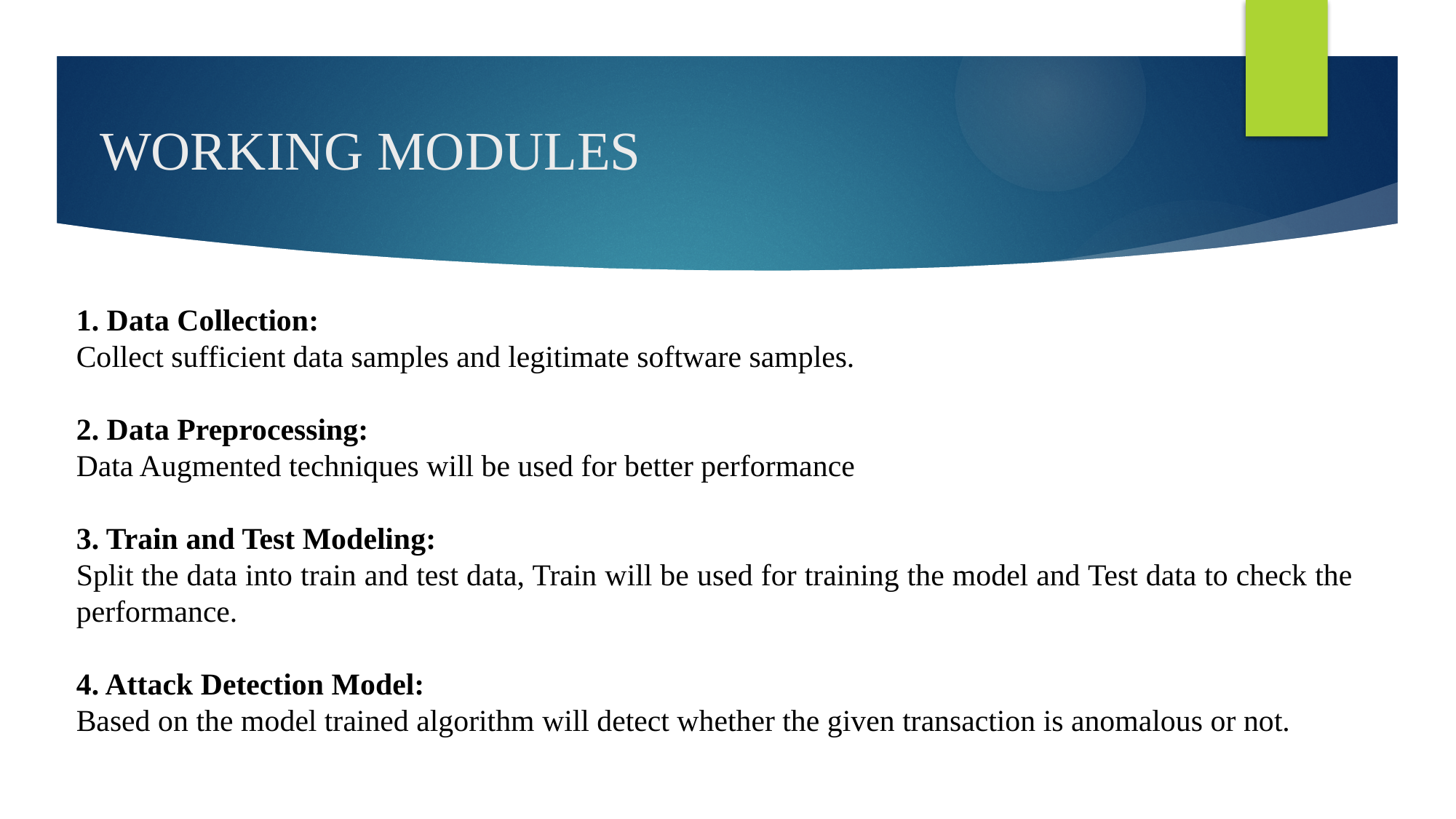

# WORKING MODULES

1. Data Collection:
Collect sufficient data samples and legitimate software samples.

2. Data Preprocessing:
Data Augmented techniques will be used for better performance

3. Train and Test Modeling:
Split the data into train and test data, Train will be used for training the model and Test data to check the performance.

4. Attack Detection Model:
Based on the model trained algorithm will detect whether the given transaction is anomalous or not.